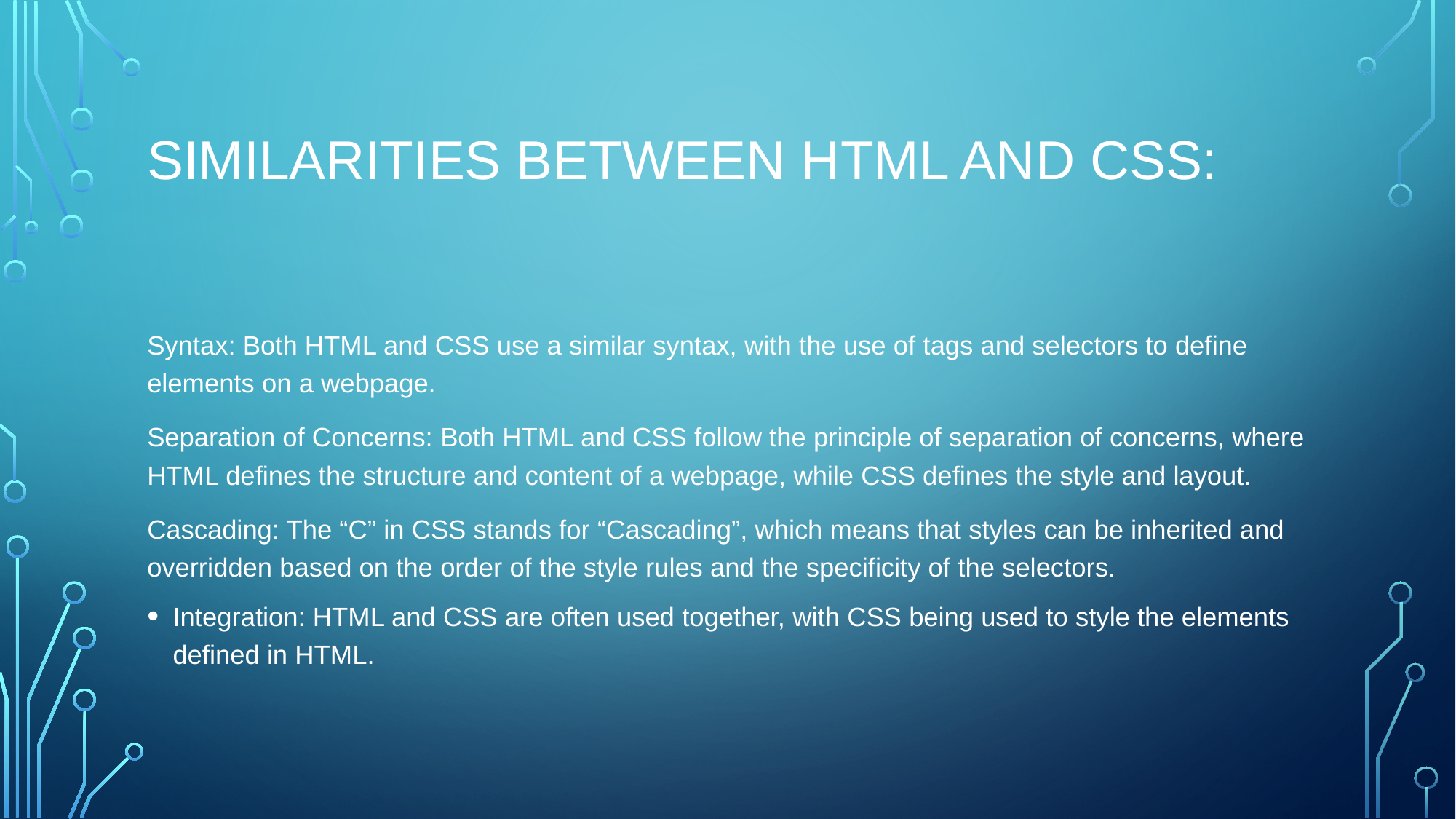

# Similarities between HTML and CSS:

Syntax: Both HTML and CSS use a similar syntax, with the use of tags and selectors to define elements on a webpage.
Separation of Concerns: Both HTML and CSS follow the principle of separation of concerns, where HTML defines the structure and content of a webpage, while CSS defines the style and layout.
Cascading: The “C” in CSS stands for “Cascading”, which means that styles can be inherited and overridden based on the order of the style rules and the specificity of the selectors.
Integration: HTML and CSS are often used together, with CSS being used to style the elements defined in HTML.